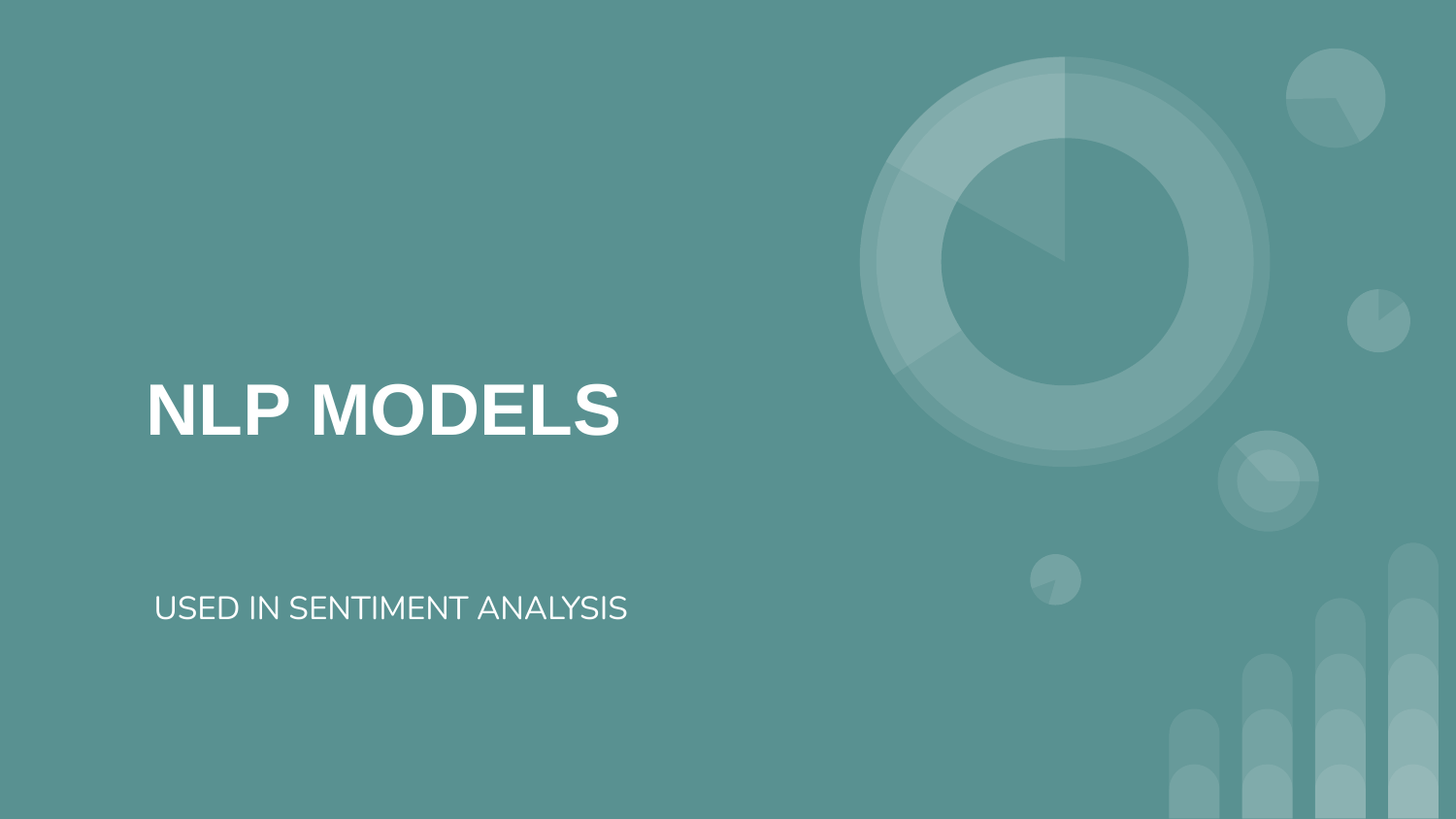

# NLP MODELS
 USED IN SENTIMENT ANALYSIS